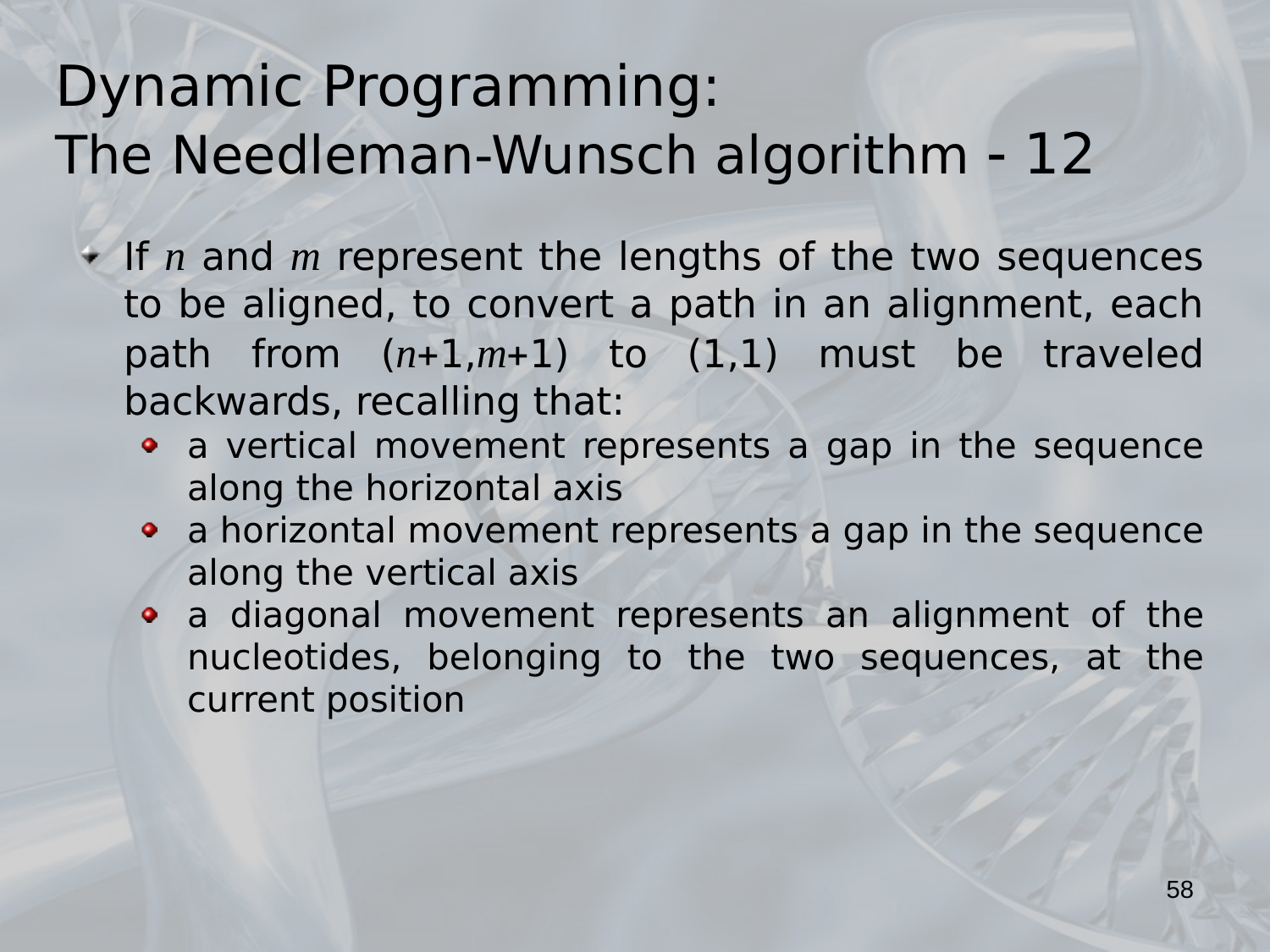

Dynamic Programming:
The Needleman-Wunsch algorithm − 12
If n and m represent the lengths of the two sequences to be aligned, to convert a path in an alignment, each path from (n+1,m+1) to (1,1) must be traveled backwards, recalling that:
a vertical movement represents a gap in the sequence along the horizontal axis
a horizontal movement represents a gap in the sequence along the vertical axis
a diagonal movement represents an alignment of the nucleotides, belonging to the two sequences, at the current position

58